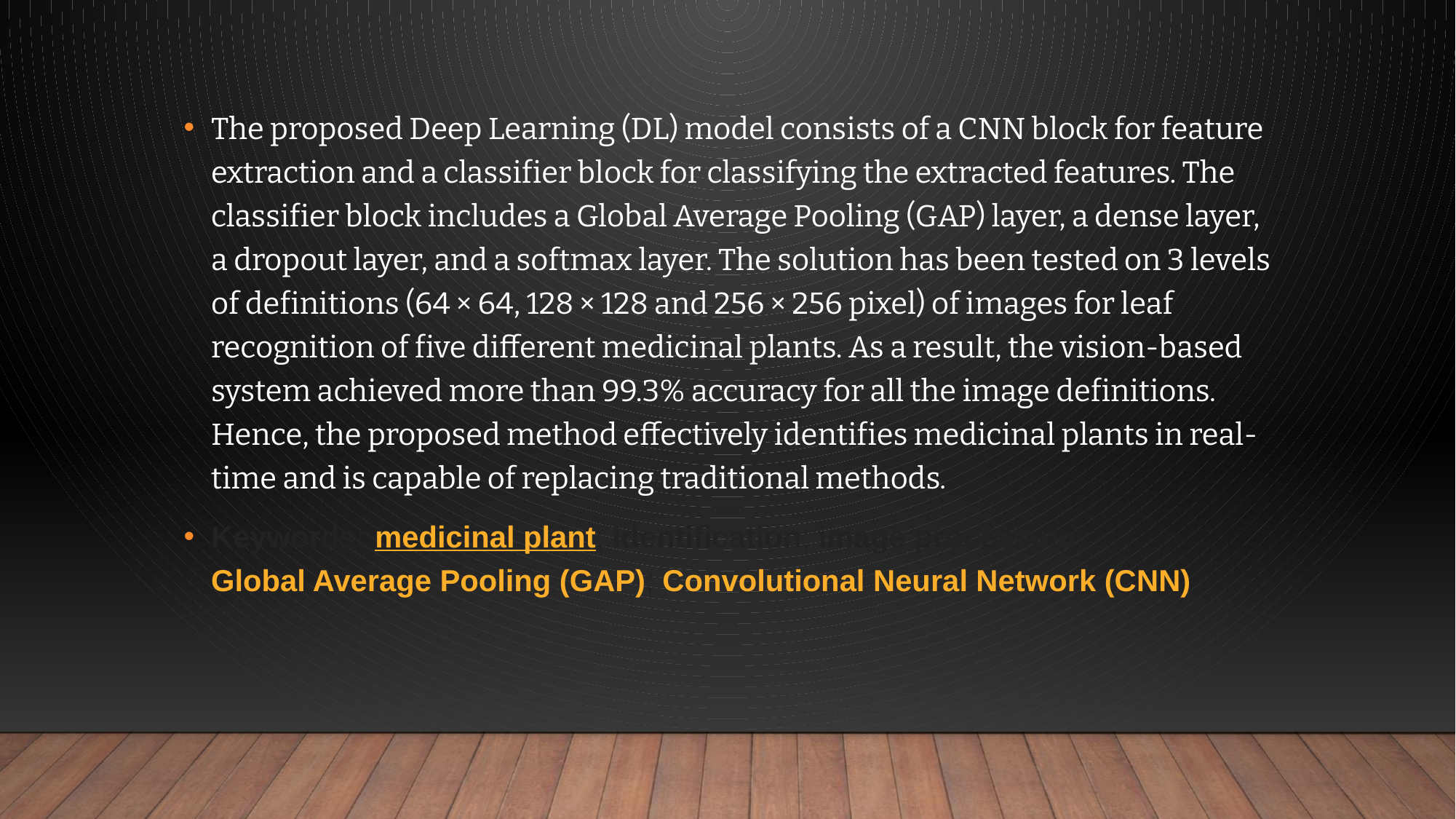

The proposed Deep Learning (DL) model consists of a CNN block for feature extraction and a classifier block for classifying the extracted features. The classifier block includes a Global Average Pooling (GAP) layer, a dense layer, a dropout layer, and a softmax layer. The solution has been tested on 3 levels of definitions (64 × 64, 128 × 128 and 256 × 256 pixel) of images for leaf recognition of five different medicinal plants. As a result, the vision-based system achieved more than 99.3% accuracy for all the image definitions. Hence, the proposed method effectively identifies medicinal plants in real-time and is capable of replacing traditional methods.
Keywords: medicinal plant; identification; image processing; Global Average Pooling (GAP); Convolutional Neural Network (CNN)

#